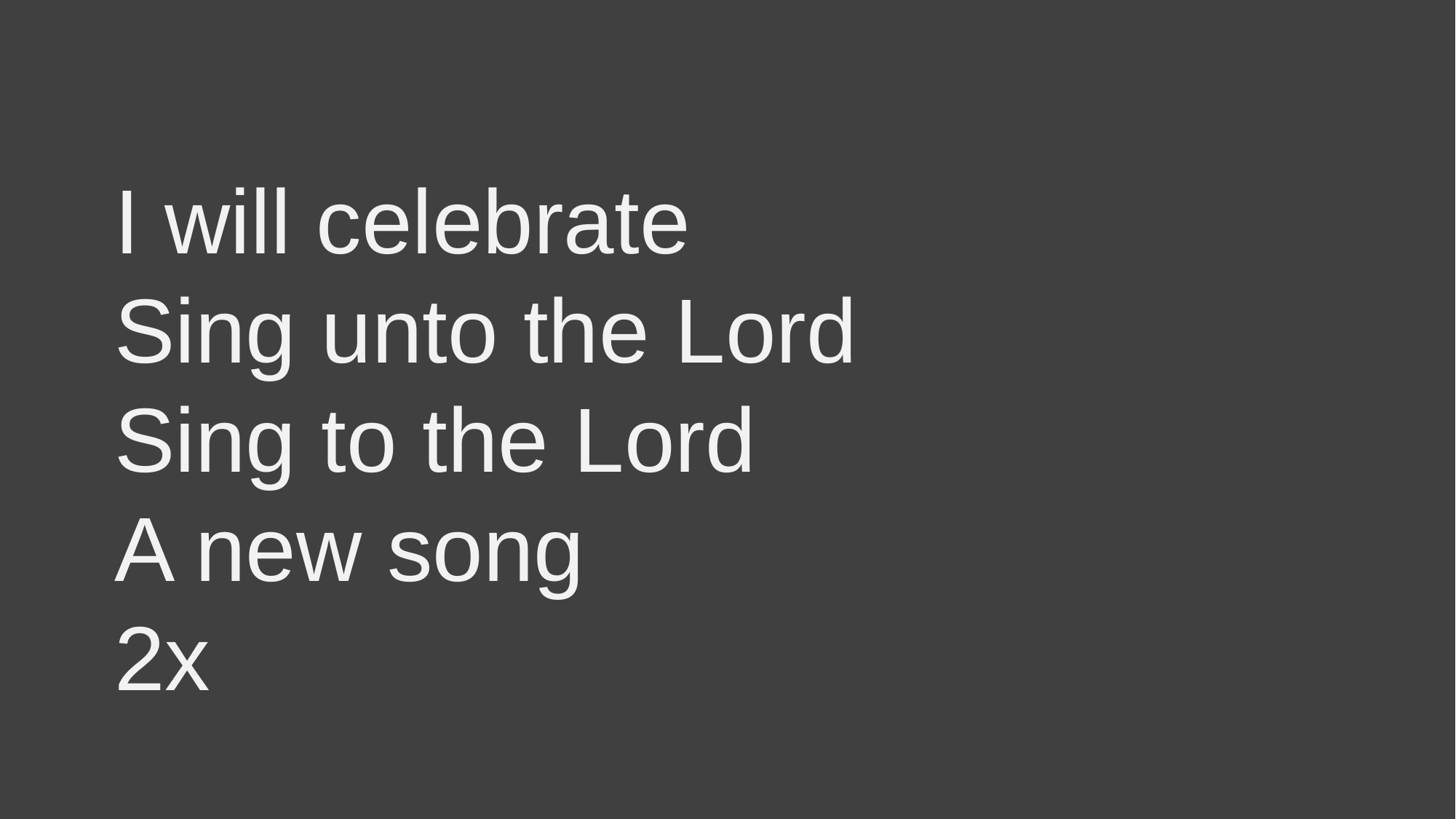

# I will celebrate Sing unto the Lord Sing to the Lord A new song 2x